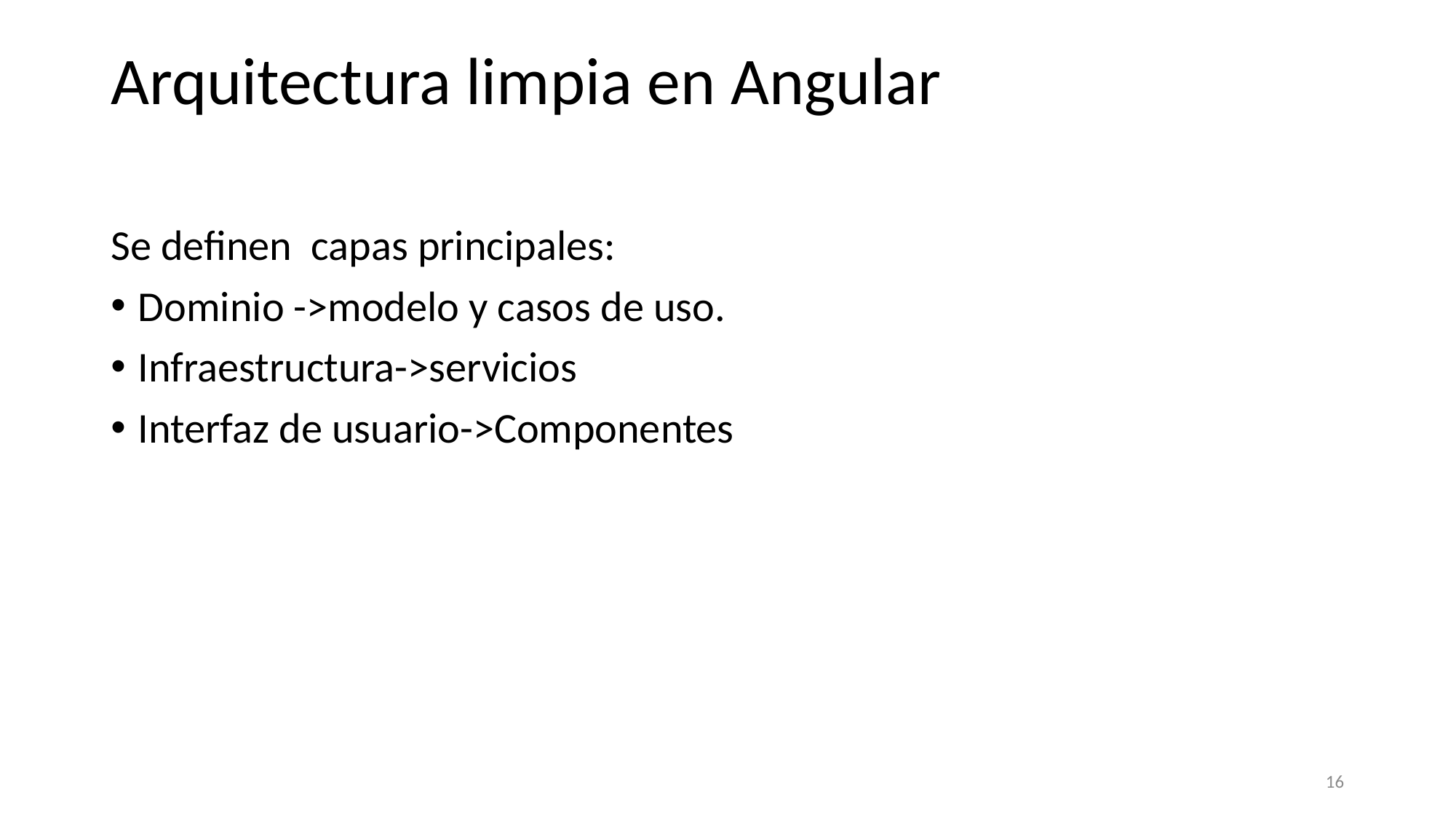

# Arquitectura limpia en Angular
Se definen  capas principales:
Dominio ->modelo y casos de uso.
Infraestructura->servicios
Interfaz de usuario->Componentes
16